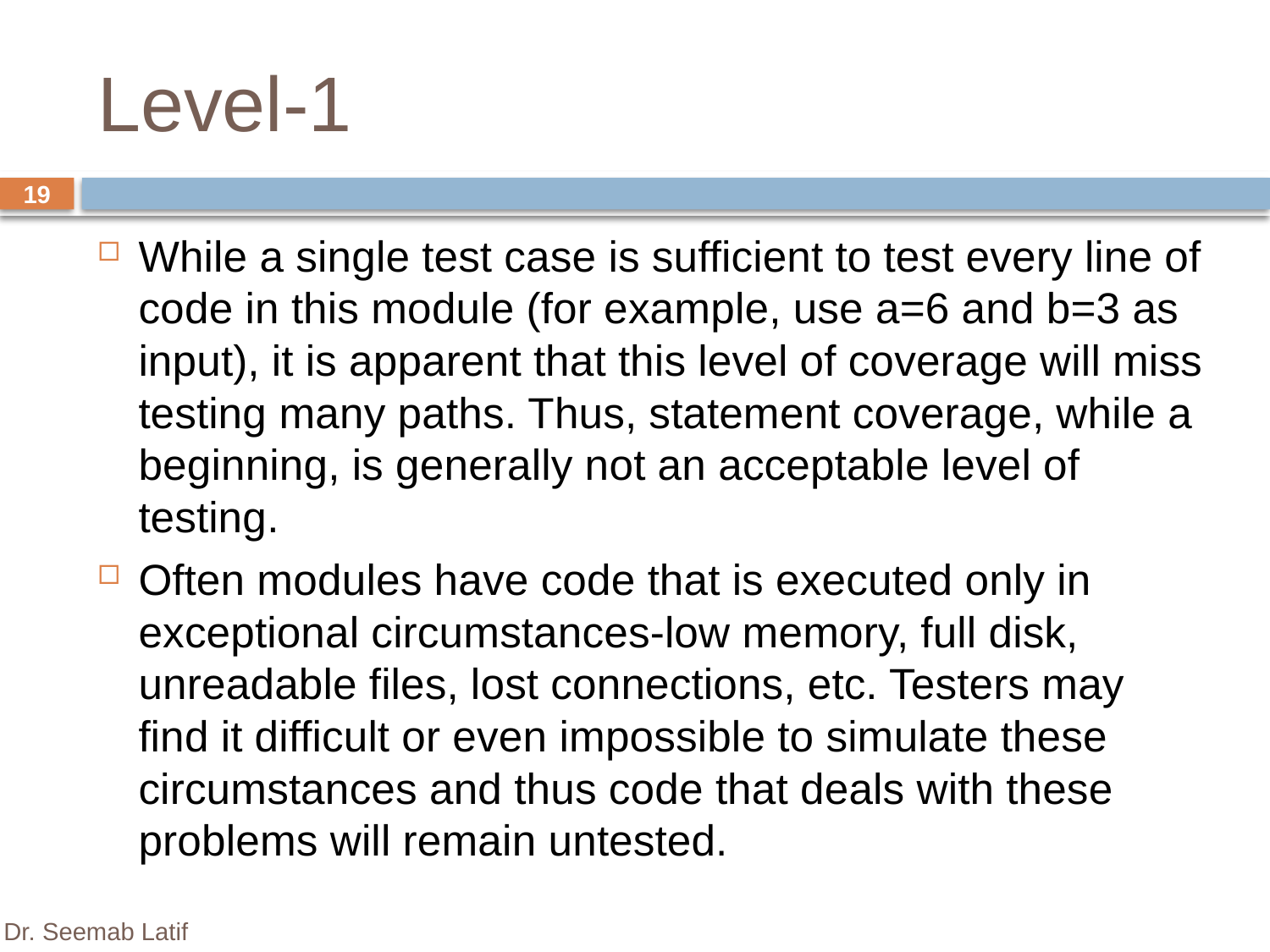

# Level-1
19
While a single test case is sufficient to test every line of code in this module (for example, use a=6 and b=3 as input), it is apparent that this level of coverage will miss testing many paths. Thus, statement coverage, while a beginning, is generally not an acceptable level of testing.
Often modules have code that is executed only in exceptional circumstances-low memory, full disk, unreadable files, lost connections, etc. Testers may find it difficult or even impossible to simulate these circumstances and thus code that deals with these problems will remain untested.